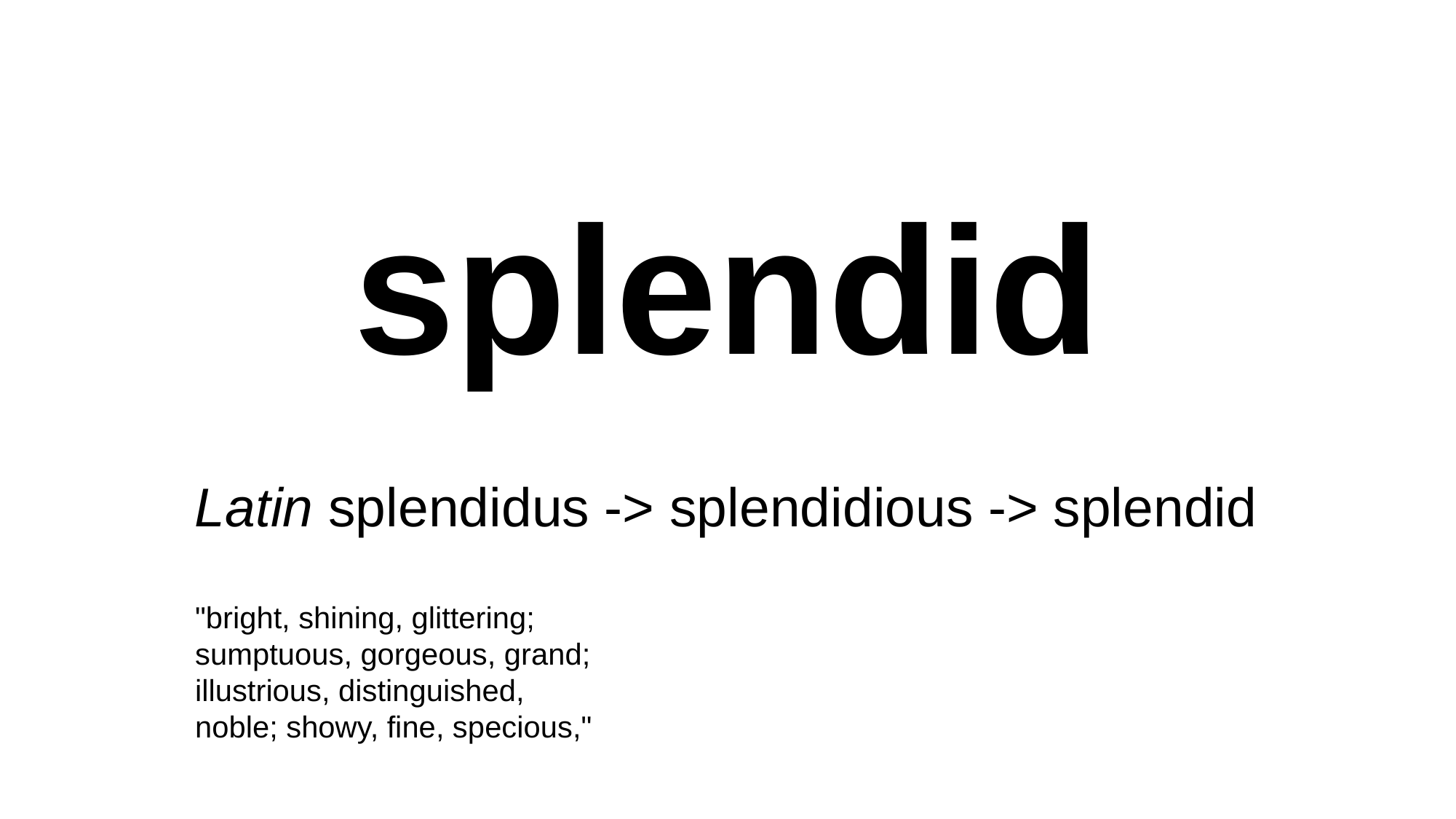

splendid
Latin splendidus -> splendidious -> splendid
"bright, shining, glittering; sumptuous, gorgeous, grand; illustrious, distinguished, noble; showy, fine, specious,"